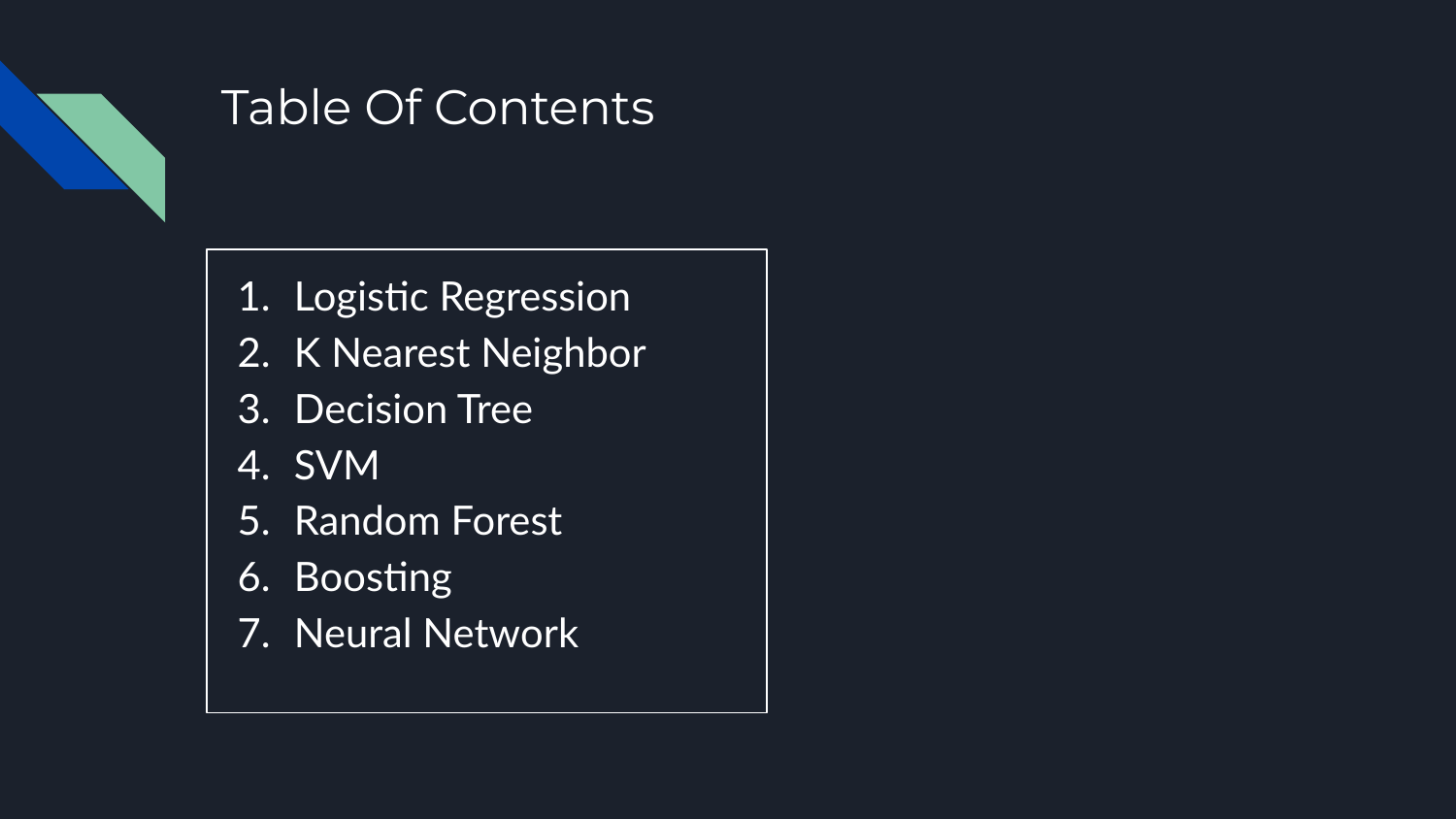

# Table Of Contents
Logistic Regression
K Nearest Neighbor
Decision Tree
SVM
Random Forest
Boosting
Neural Network